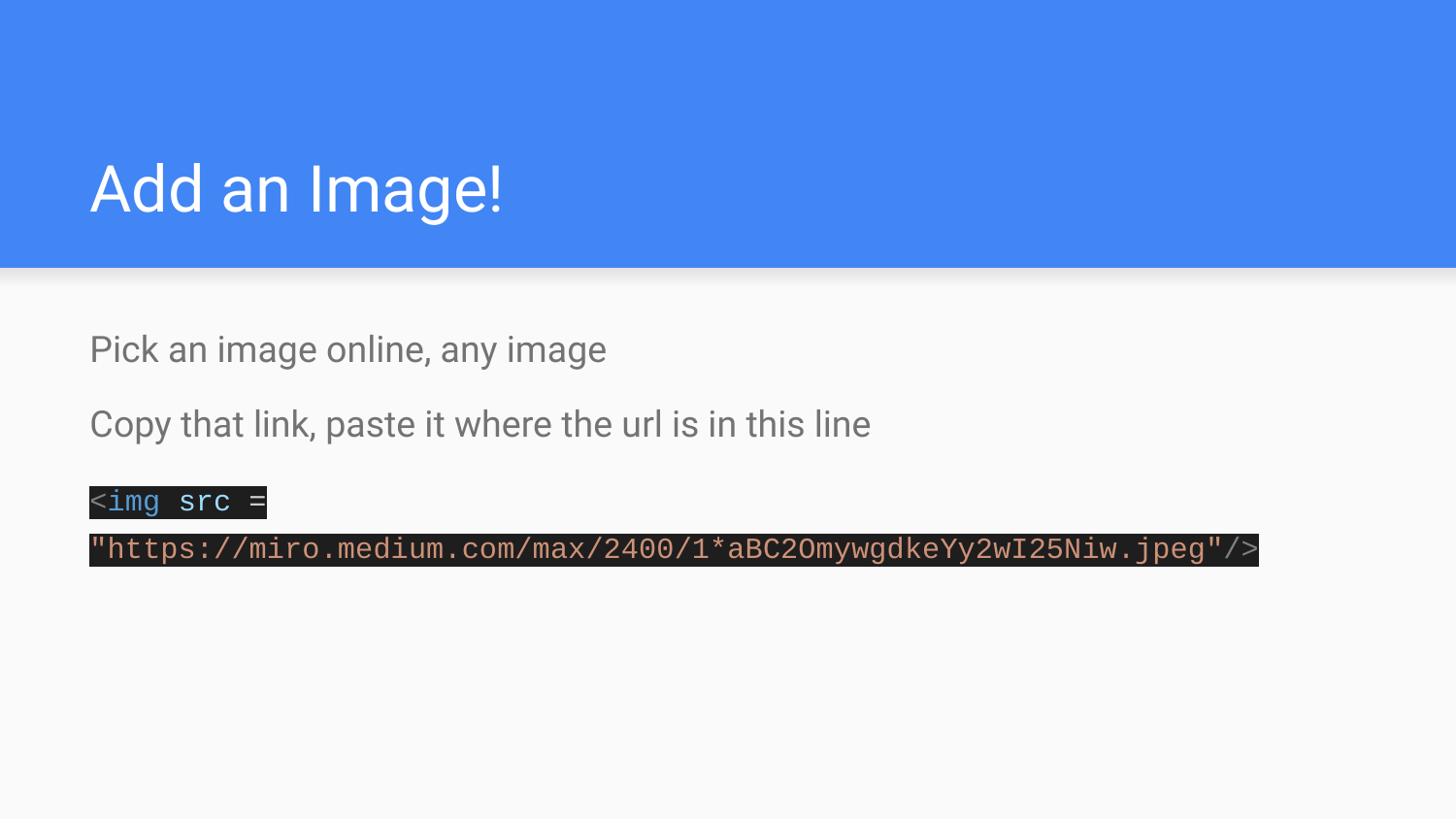

# Add an Image!
Pick an image online, any image
Copy that link, paste it where the url is in this line
<img src = "https://miro.medium.com/max/2400/1*aBC2OmywgdkeYy2wI25Niw.jpeg"/>